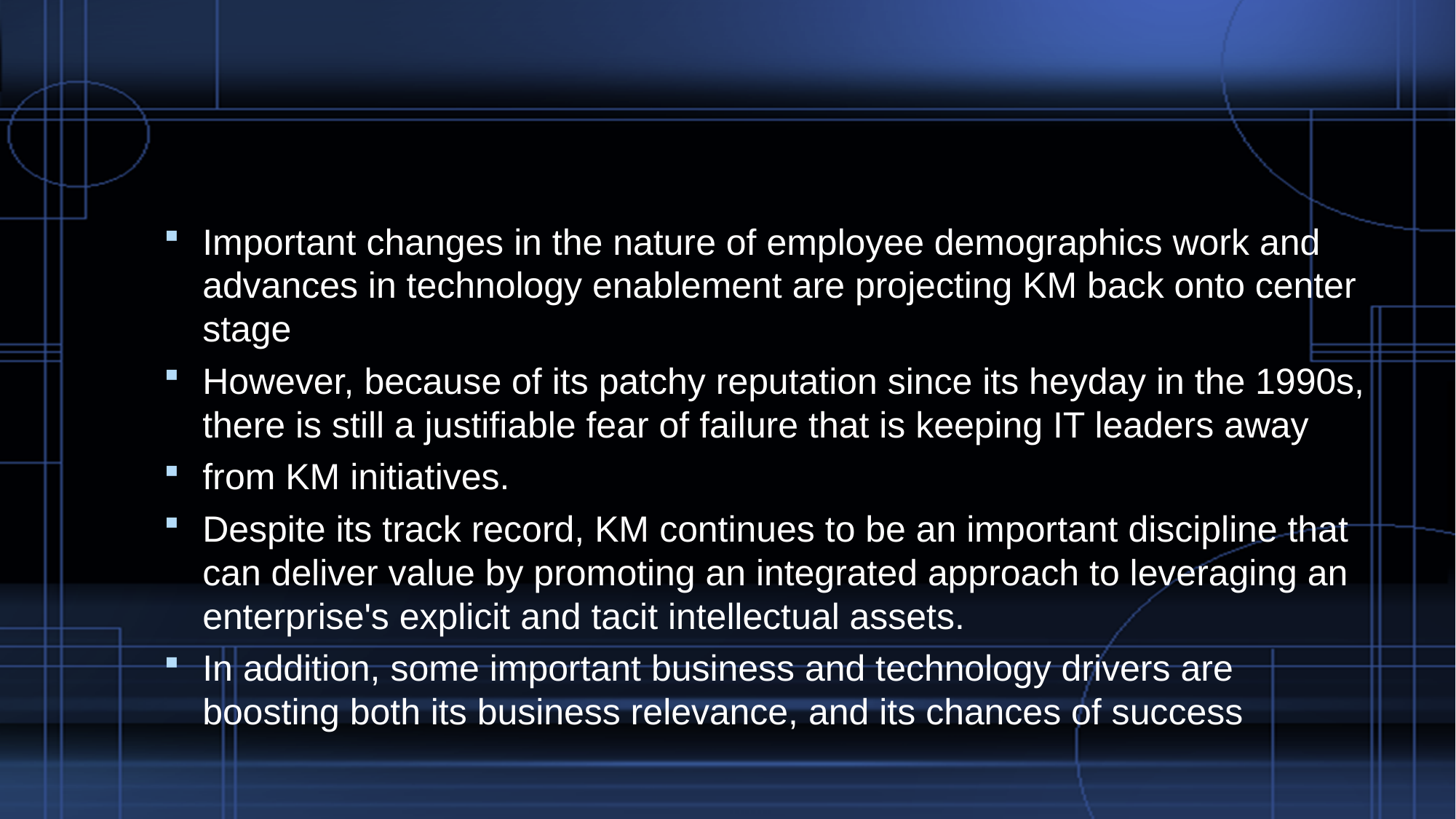

#
Important changes in the nature of employee demographics work and advances in technology enablement are projecting KM back onto center stage
However, because of its patchy reputation since its heyday in the 1990s, there is still a justifiable fear of failure that is keeping IT leaders away
from KM initiatives.
Despite its track record, KM continues to be an important discipline that can deliver value by promoting an integrated approach to leveraging an enterprise's explicit and tacit intellectual assets.
In addition, some important business and technology drivers are boosting both its business relevance, and its chances of success